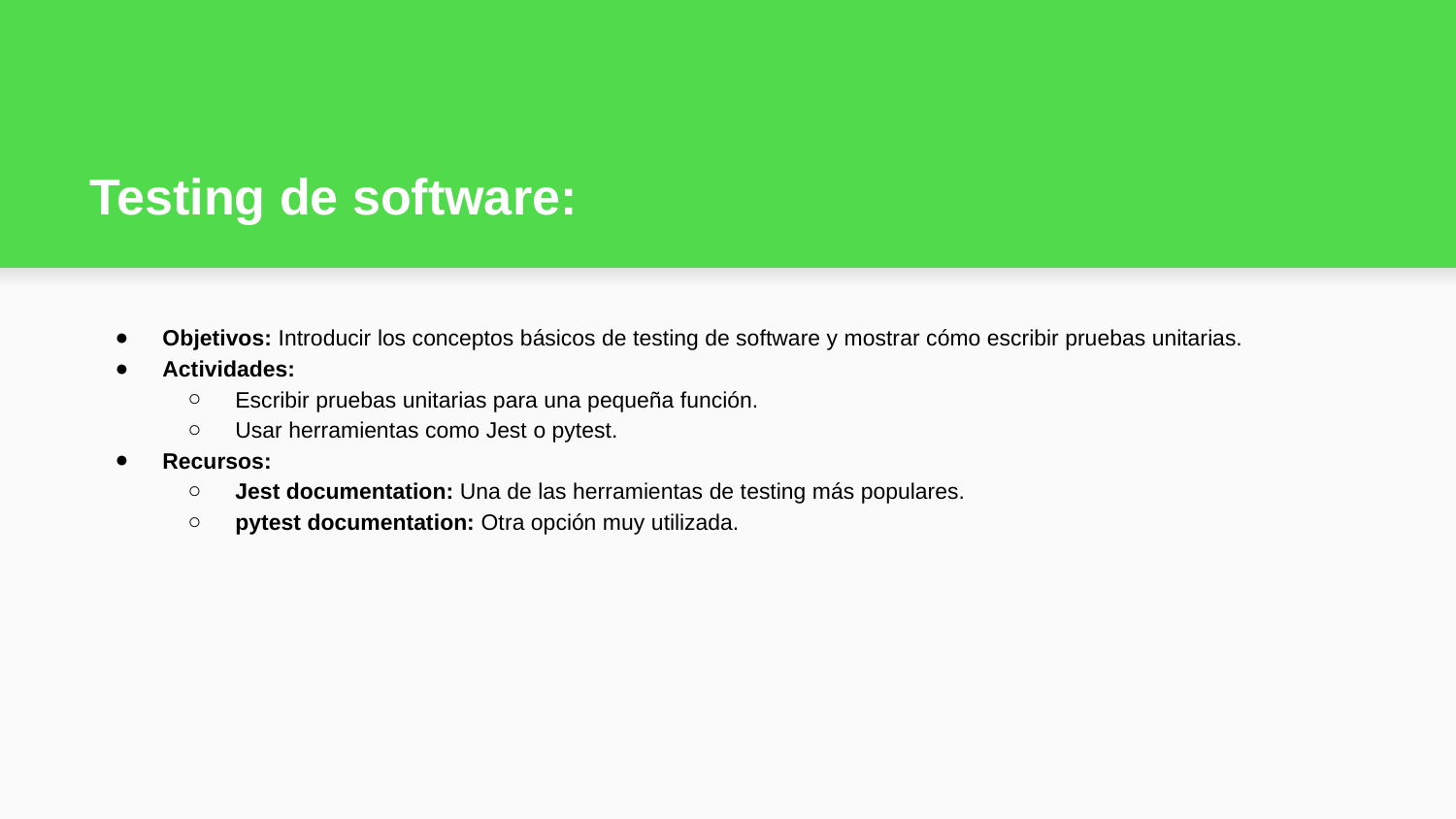

# Testing de software:
Objetivos: Introducir los conceptos básicos de testing de software y mostrar cómo escribir pruebas unitarias.
Actividades:
Escribir pruebas unitarias para una pequeña función.
Usar herramientas como Jest o pytest.
Recursos:
Jest documentation: Una de las herramientas de testing más populares.
pytest documentation: Otra opción muy utilizada.